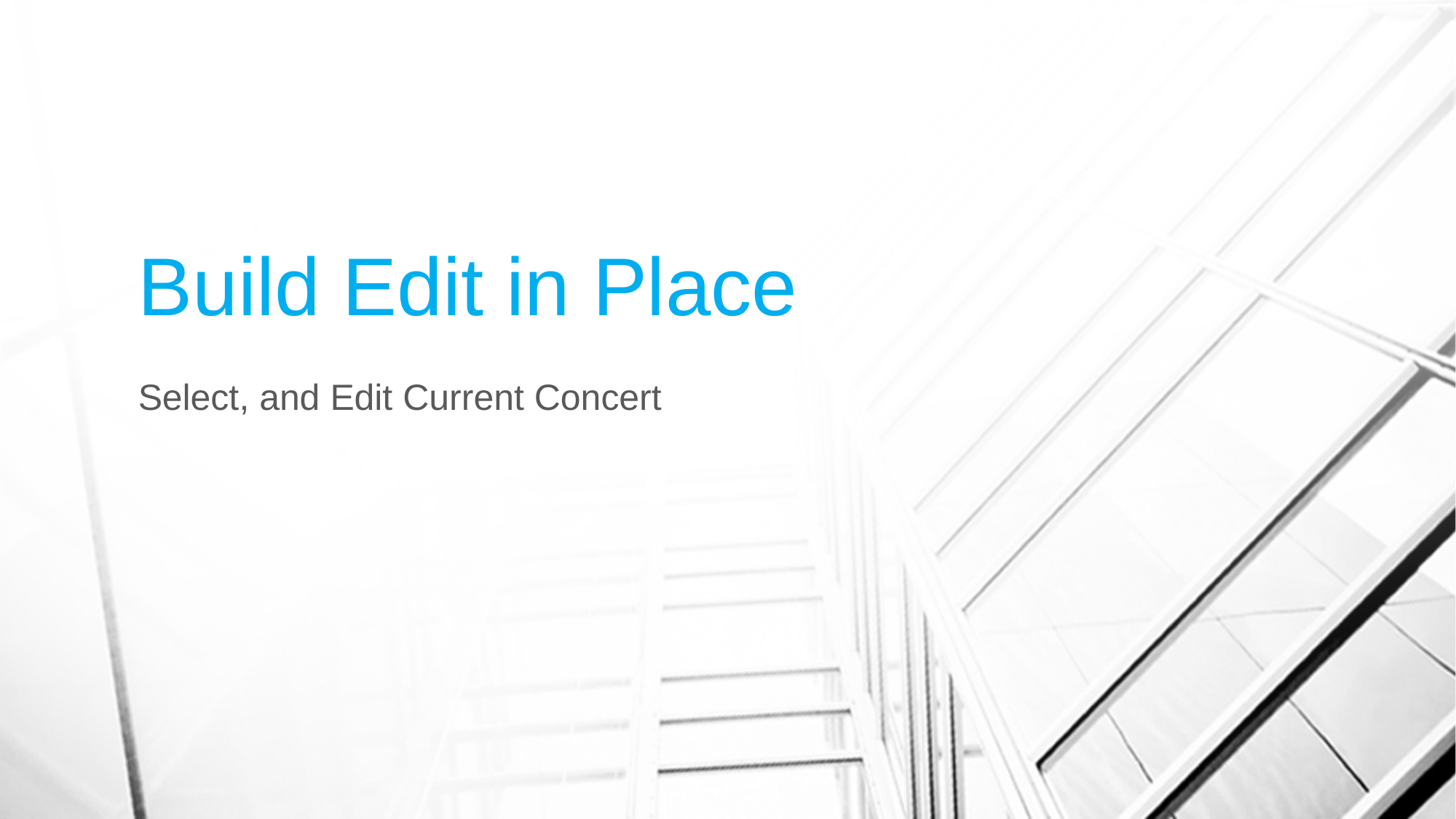

# Build Edit in Place
Select, and Edit Current Concert